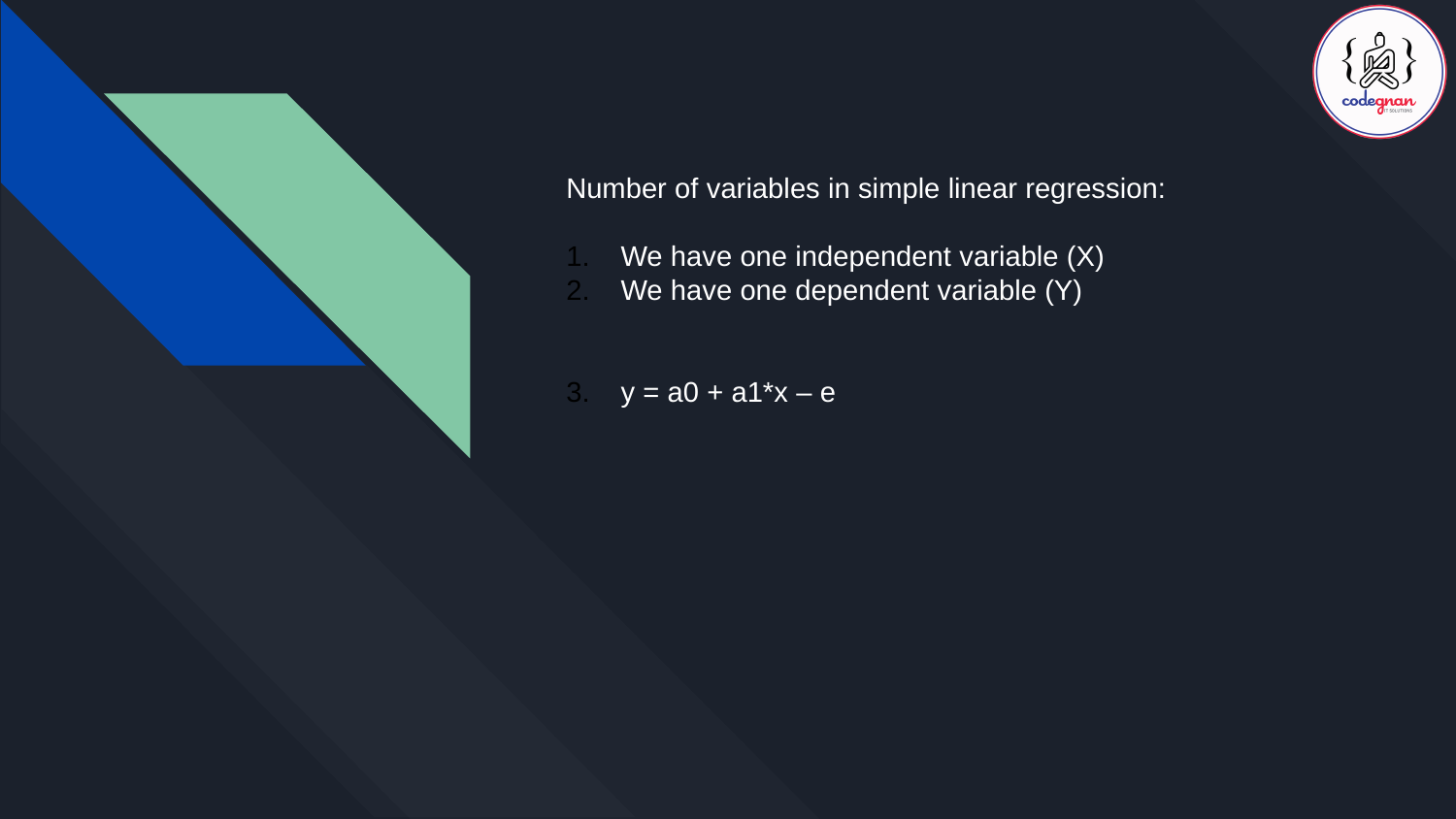

Number of variables in simple linear regression:

We have one independent variable (X)
We have one dependent variable (Y)

y = a0 + a1*x – e